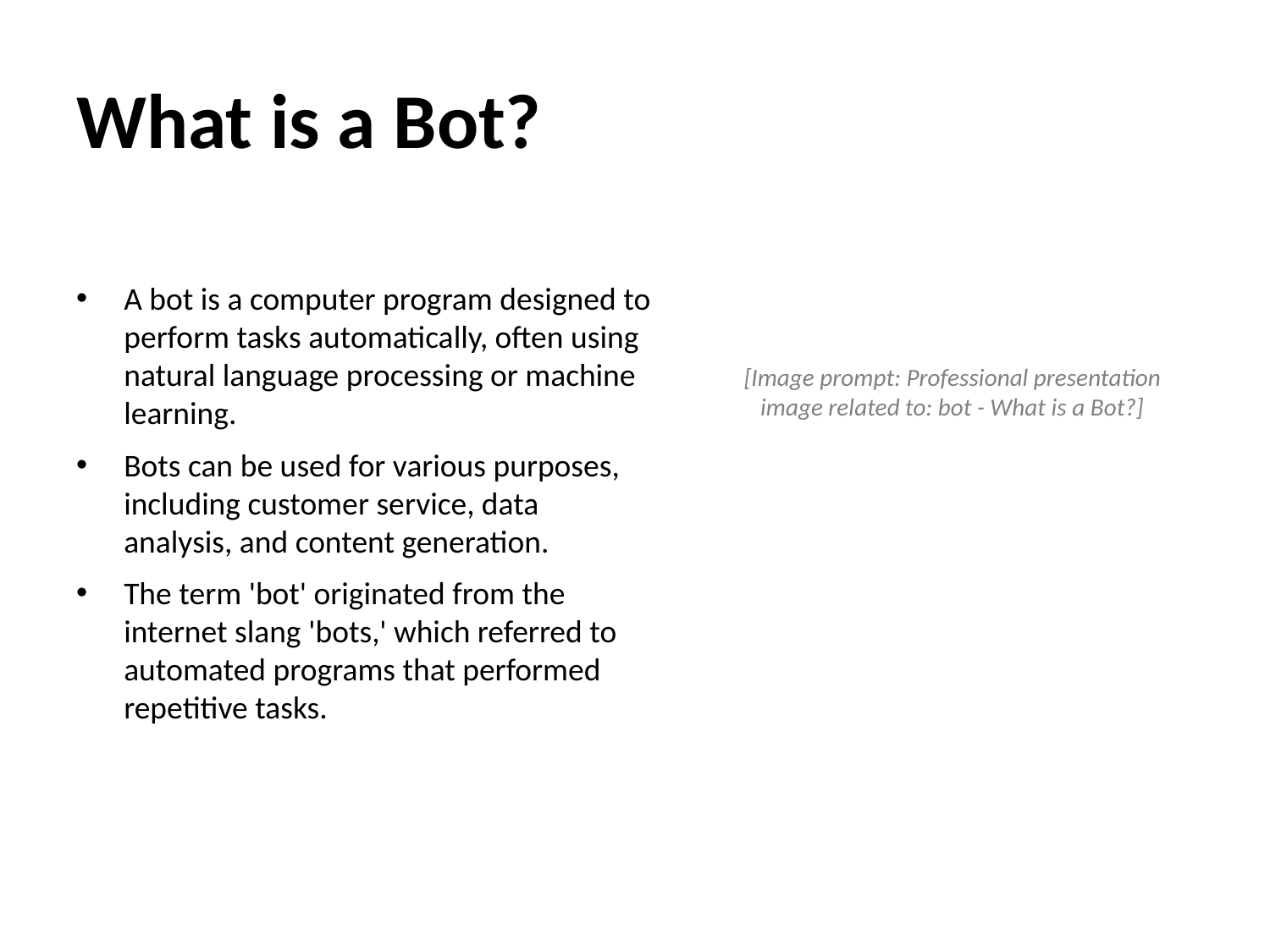

# What is a Bot?

A bot is a computer program designed to perform tasks automatically, often using natural language processing or machine learning.
Bots can be used for various purposes, including customer service, data analysis, and content generation.
The term 'bot' originated from the internet slang 'bots,' which referred to automated programs that performed repetitive tasks.

[Image prompt: Professional presentation image related to: bot - What is a Bot?]